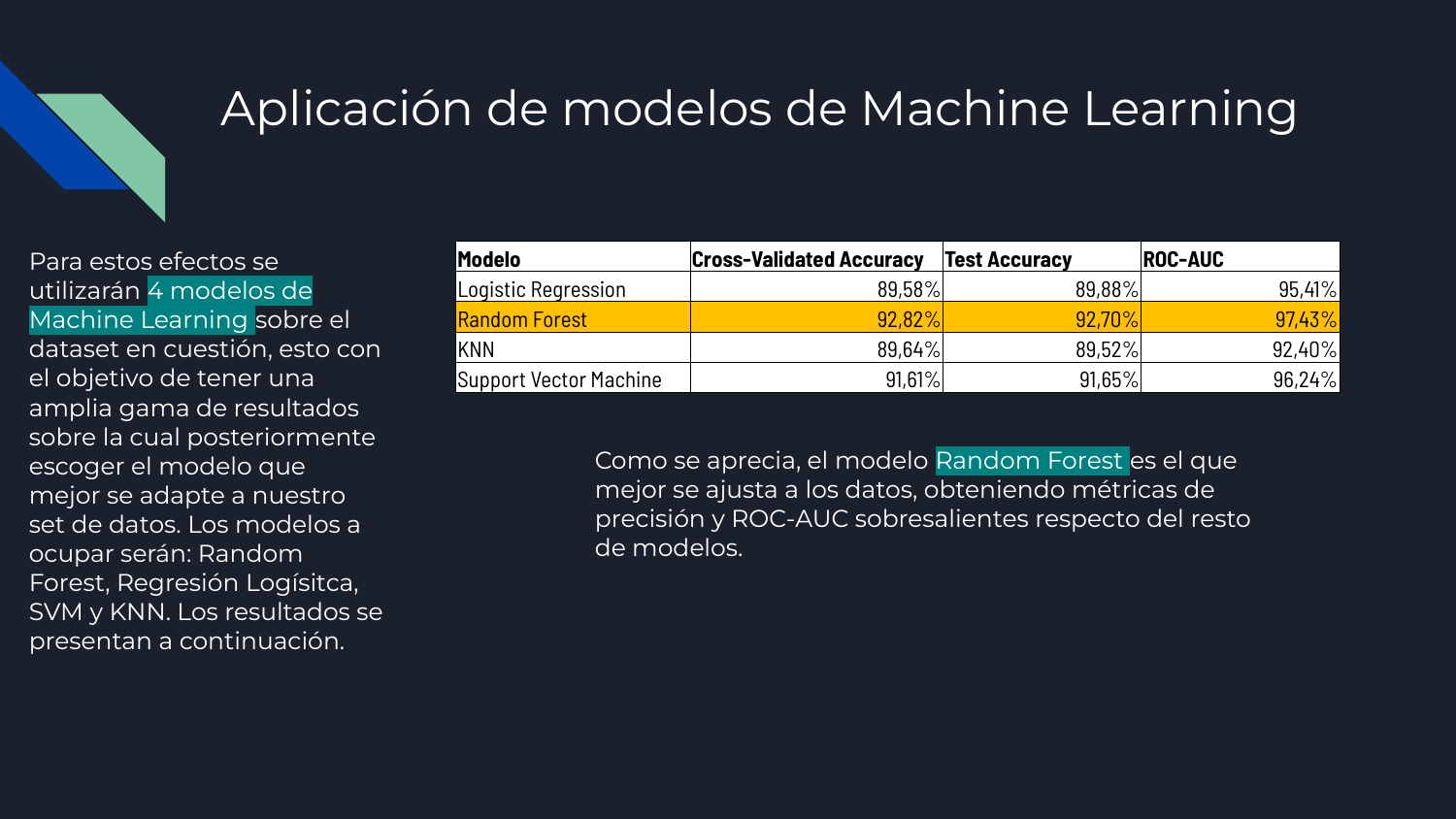

# Aplicación de modelos de Machine Learning

Para estos efectos se utilizarán 4 modelos de Machine Learning sobre el dataset en cuestión, esto con el objetivo de tener una amplia gama de resultados sobre la cual posteriormente escoger el modelo que mejor se adapte a nuestro set de datos. Los modelos a ocupar serán: Random Forest, Regresión Logísitca, SVM y KNN. Los resultados se presentan a continuación.

| Modelo | Cross-Validated Accuracy | Test Accuracy | ROC-AUC |
| --- | --- | --- | --- |
| Logistic Regression | 89,58% | 89,88% | 95,41% |
| Random Forest | 92,82% | 92,70% | 97,43% |
| KNN | 89,64% | 89,52% | 92,40% |
| Support Vector Machine | 91,61% | 91,65% | 96,24% |
Como se aprecia, el modelo Random Forest es el que mejor se ajusta a los datos, obteniendo métricas de precisión y ROC-AUC sobresalientes respecto del resto de modelos.